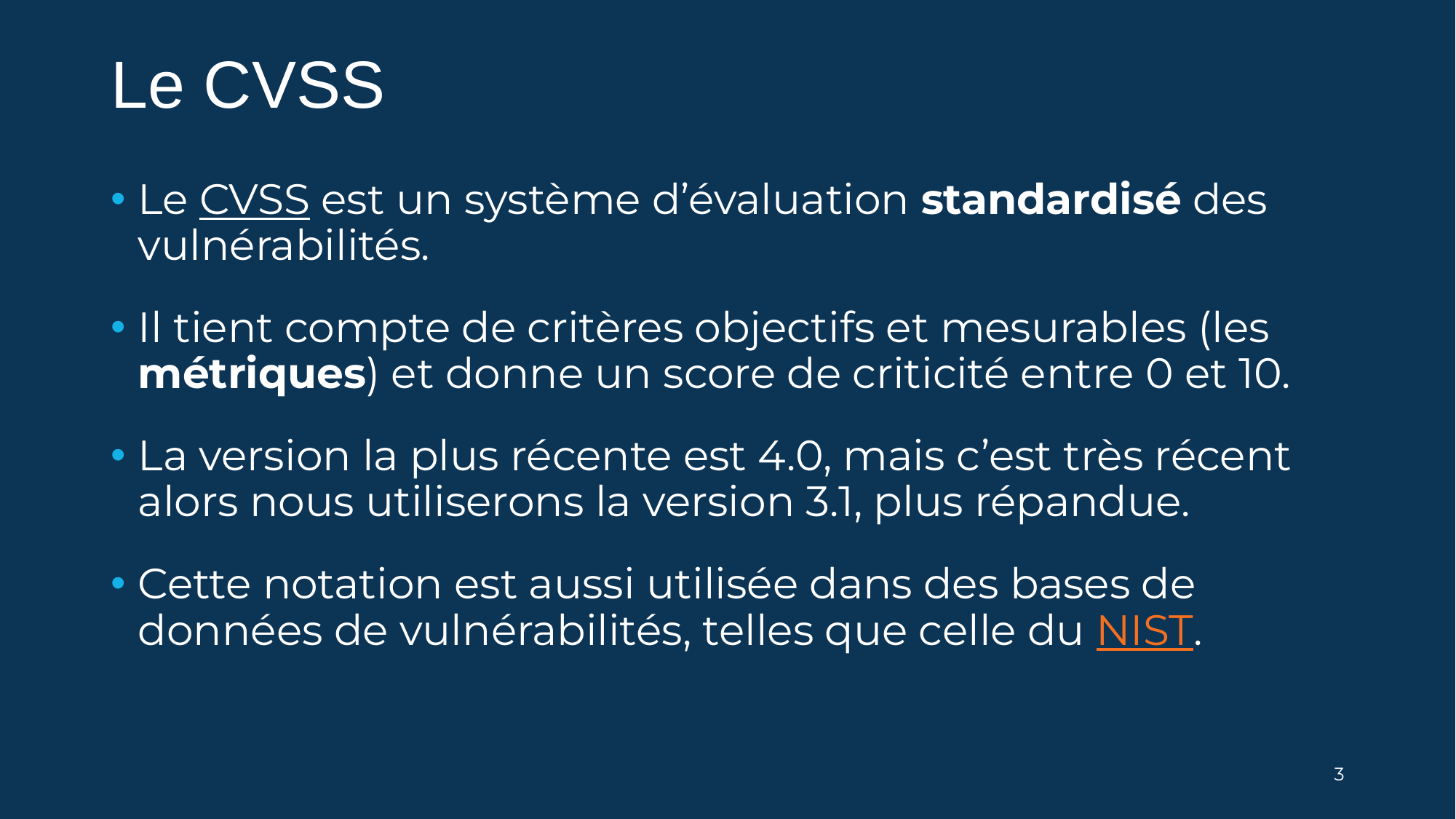

# Le CVSS
Le CVSS est un système d’évaluation standardisé des vulnérabilités.
Il tient compte de critères objectifs et mesurables (les métriques) et donne un score de criticité entre 0 et 10.
La version la plus récente est 4.0, mais c’est très récent alors nous utiliserons la version 3.1, plus répandue.
Cette notation est aussi utilisée dans des bases de données de vulnérabilités, telles que celle du NIST.
3